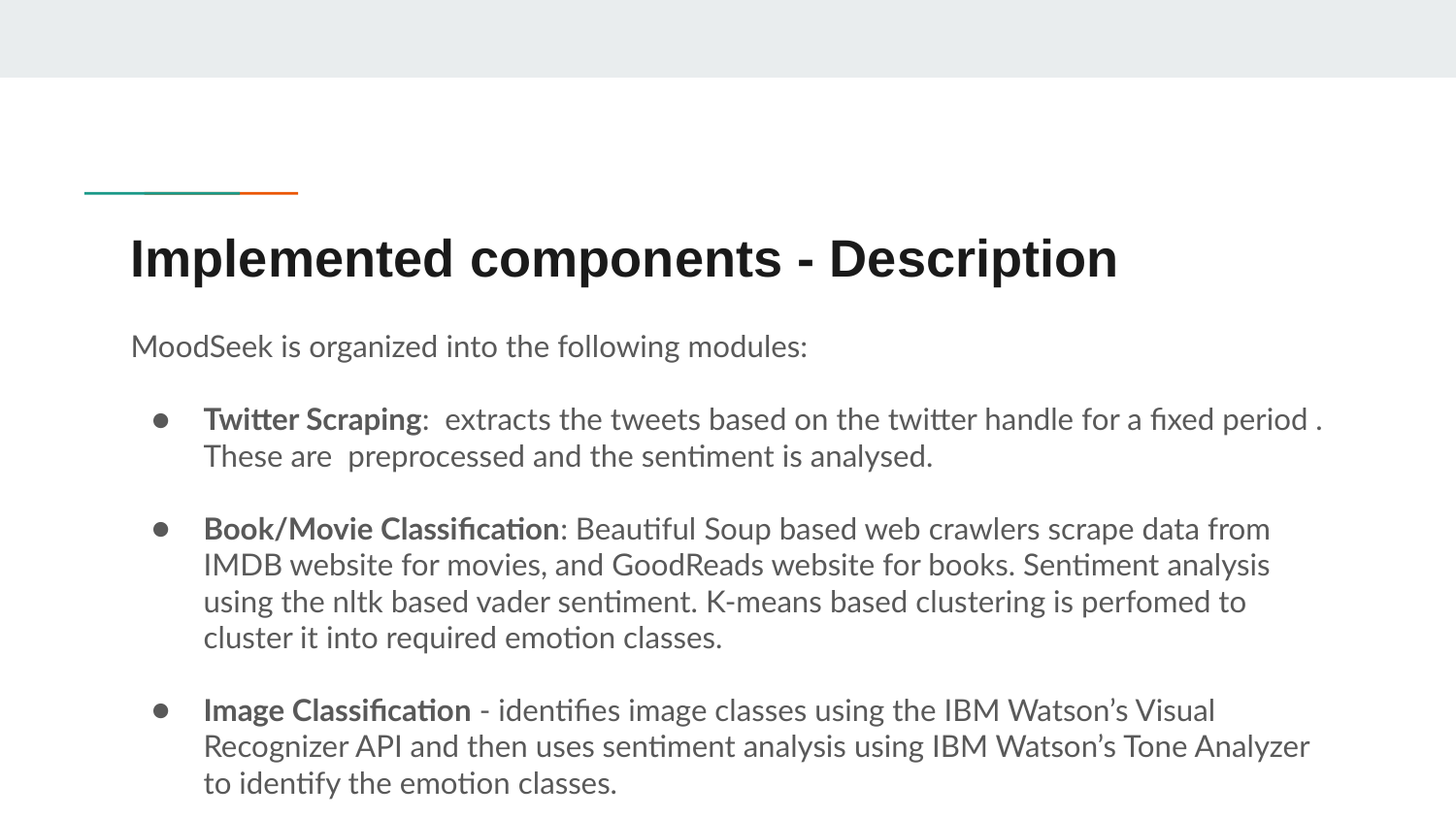

# Implemented components - Description
MoodSeek is organized into the following modules:

Twitter Scraping:  extracts the tweets based on the twitter handle for a fixed period . These are  preprocessed and the sentiment is analysed.

Book/Movie Classification: Beautiful Soup based web crawlers scrape data from IMDB website for movies, and GoodReads website for books. Sentiment analysis using the nltk based vader sentiment. K-means based clustering is perfomed to cluster it into required emotion classes.

Image Classification - identifies image classes using the IBM Watson’s Visual Recognizer API and then uses sentiment analysis using IBM Watson’s Tone Analyzer to identify the emotion classes.